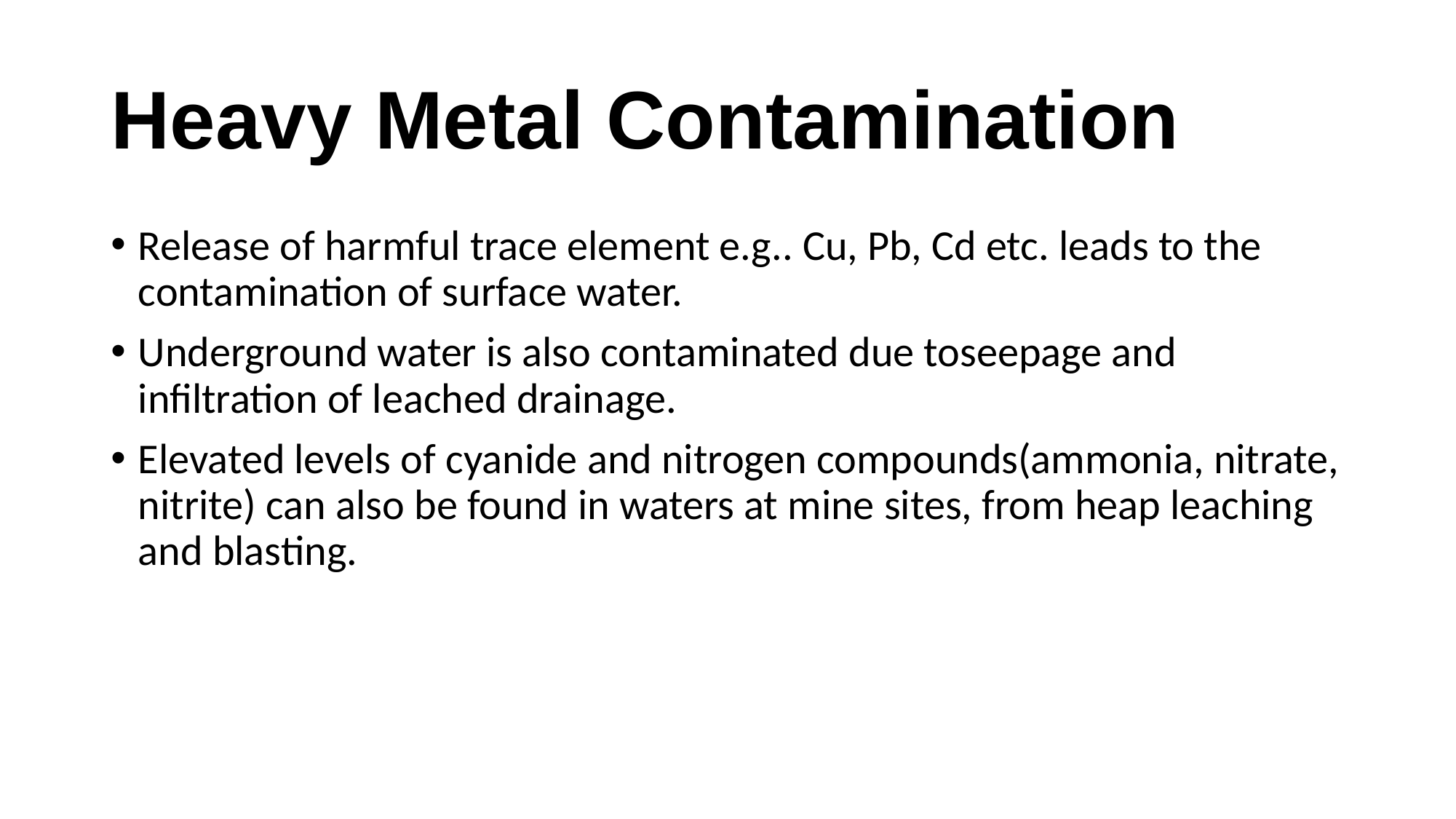

# Heavy Metal Contamination
Release of harmful trace element e.g.. Cu, Pb, Cd etc. leads to the contamination of surface water.
Underground water is also contaminated due toseepage and infiltration of leached drainage.
Elevated levels of cyanide and nitrogen compounds(ammonia, nitrate, nitrite) can also be found in waters at mine sites, from heap leaching and blasting.